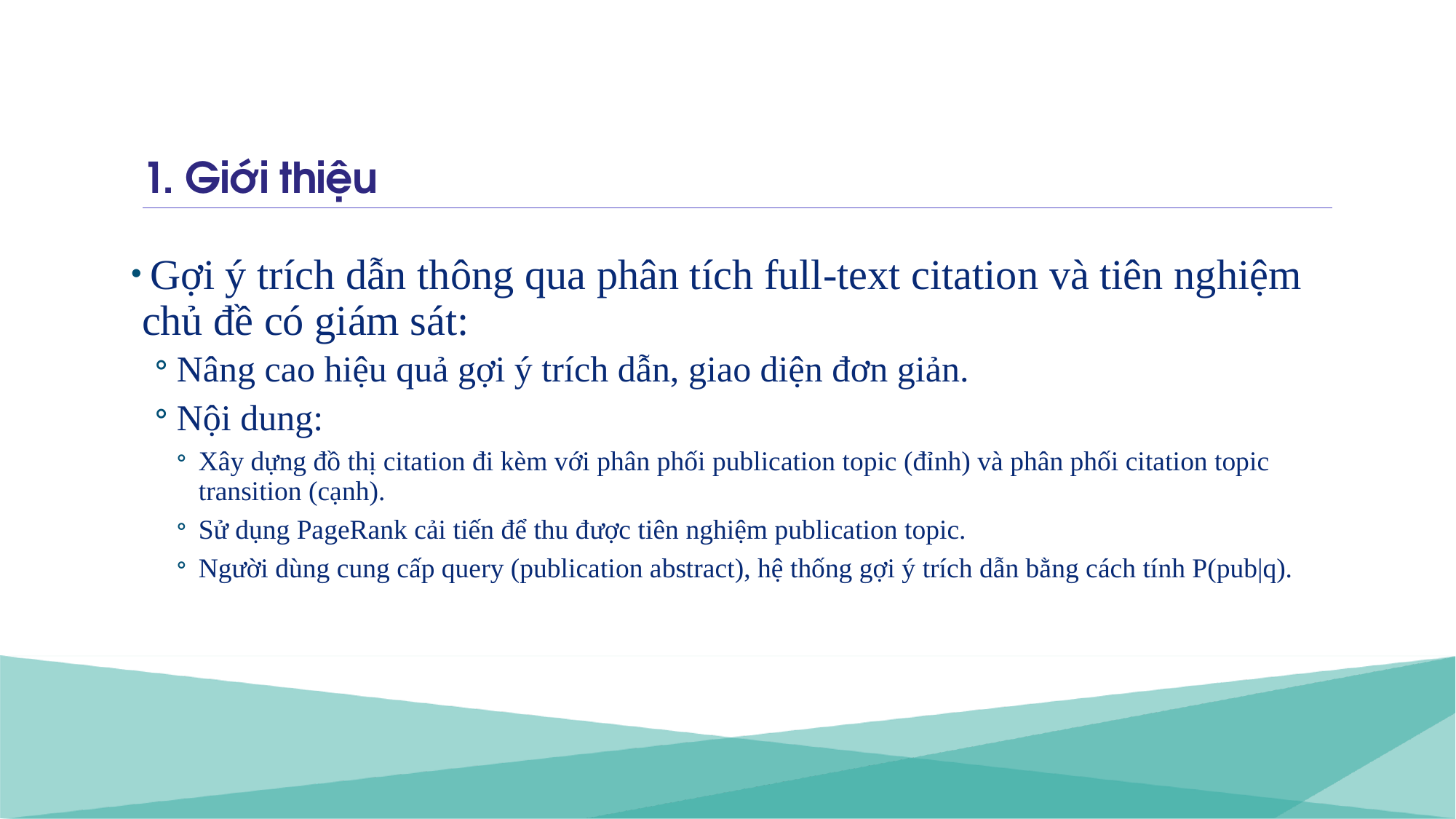

# 1. Giới thiệu
 Gợi ý trích dẫn thông qua phân tích full-text citation và tiên nghiệm chủ đề có giám sát:
Nâng cao hiệu quả gợi ý trích dẫn, giao diện đơn giản.
Nội dung:
Xây dựng đồ thị citation đi kèm với phân phối publication topic (đỉnh) và phân phối citation topic transition (cạnh).
Sử dụng PageRank cải tiến để thu được tiên nghiệm publication topic.
Người dùng cung cấp query (publication abstract), hệ thống gợi ý trích dẫn bằng cách tính P(pub|q).